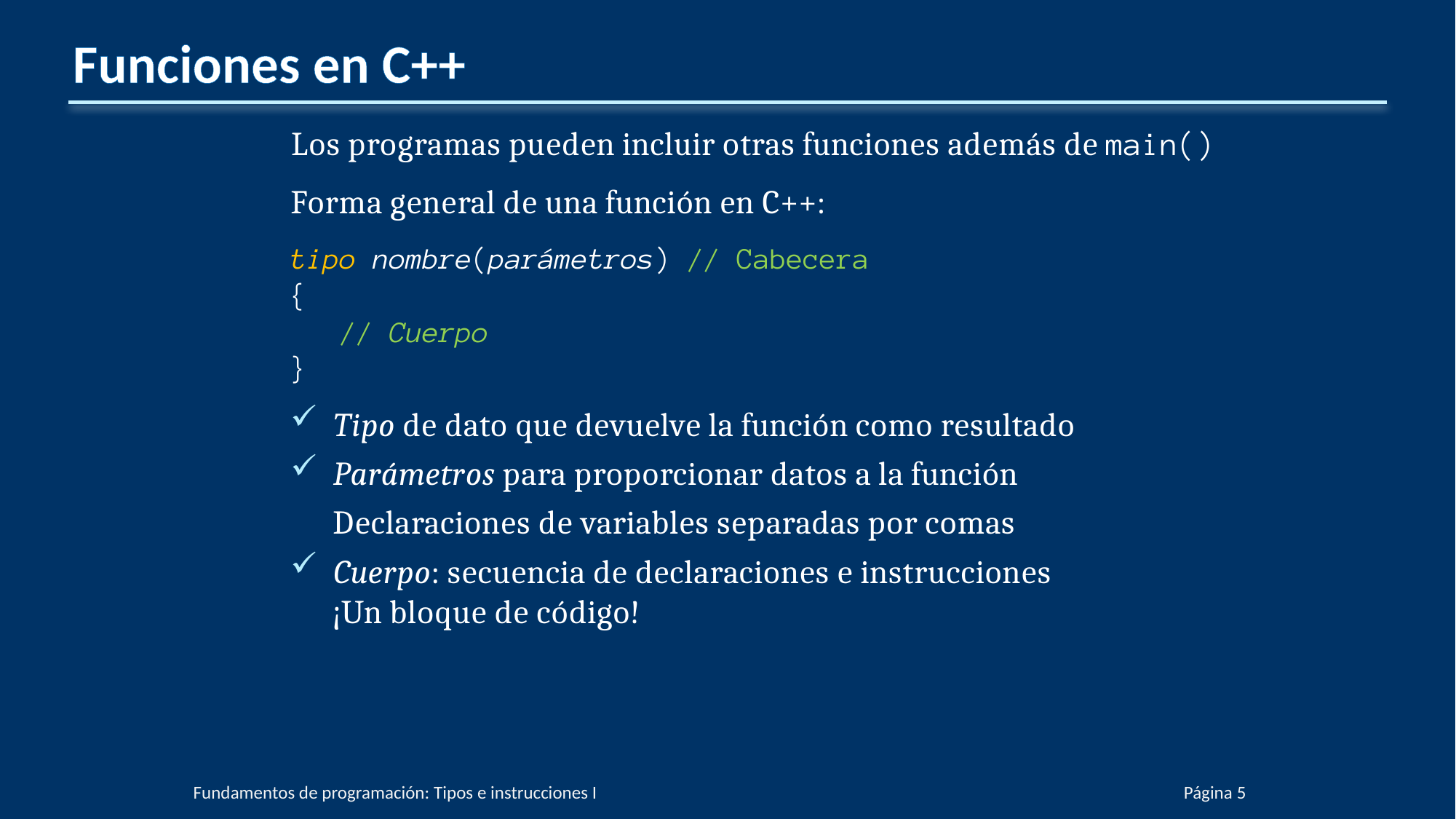

# Funciones en C++
Los programas pueden incluir otras funciones además de main()
Forma general de una función en C++:
tipo nombre(parámetros) // Cabecera
{
   // Cuerpo
}
Tipo de dato que devuelve la función como resultado
Parámetros para proporcionar datos a la función
Declaraciones de variables separadas por comas
Cuerpo: secuencia de declaraciones e instrucciones
¡Un bloque de código!
Fundamentos de programación: Tipos e instrucciones I
Página 5